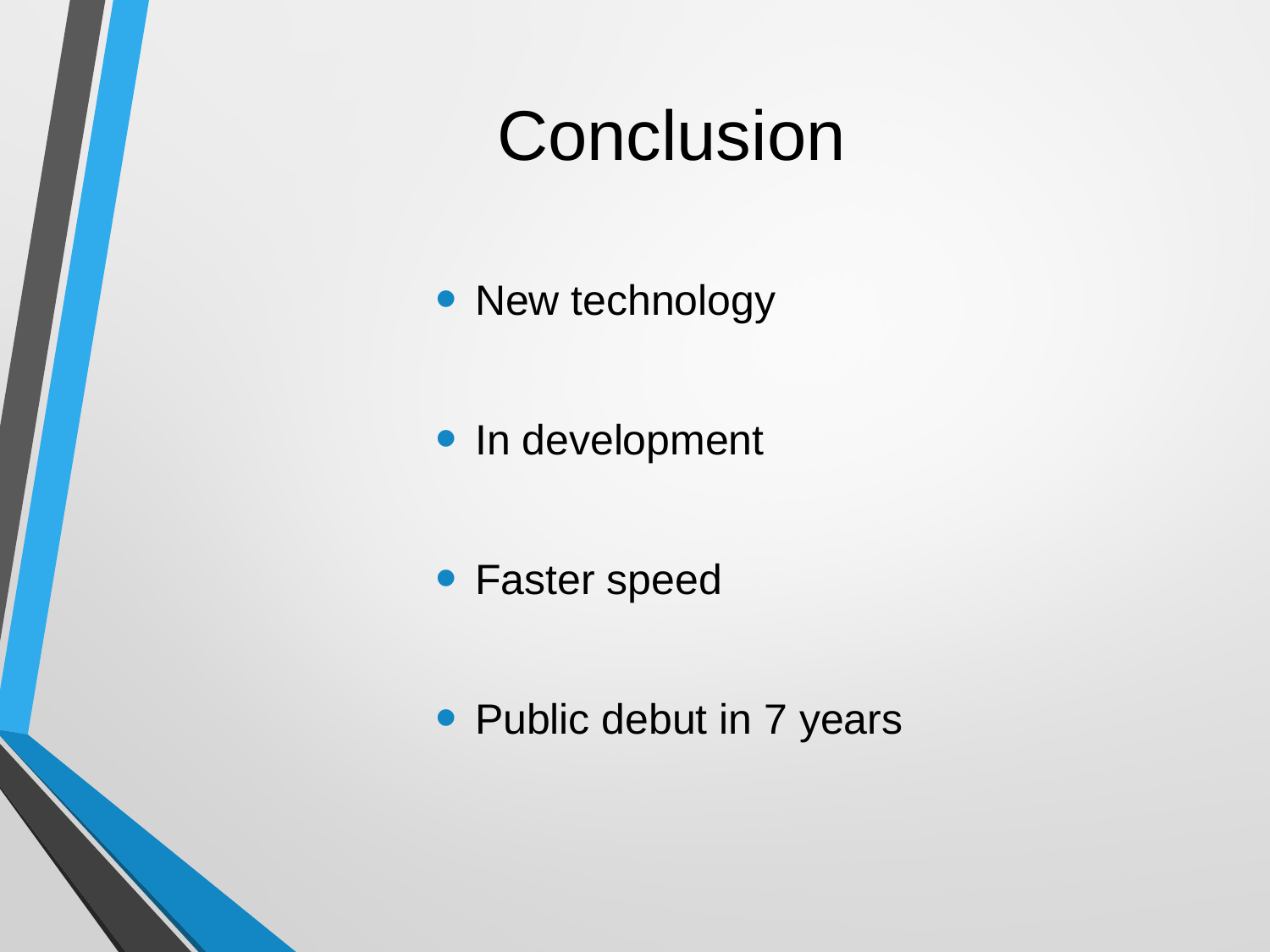

# Conclusion
New technology

In development

Faster speed

Public debut in 7 years